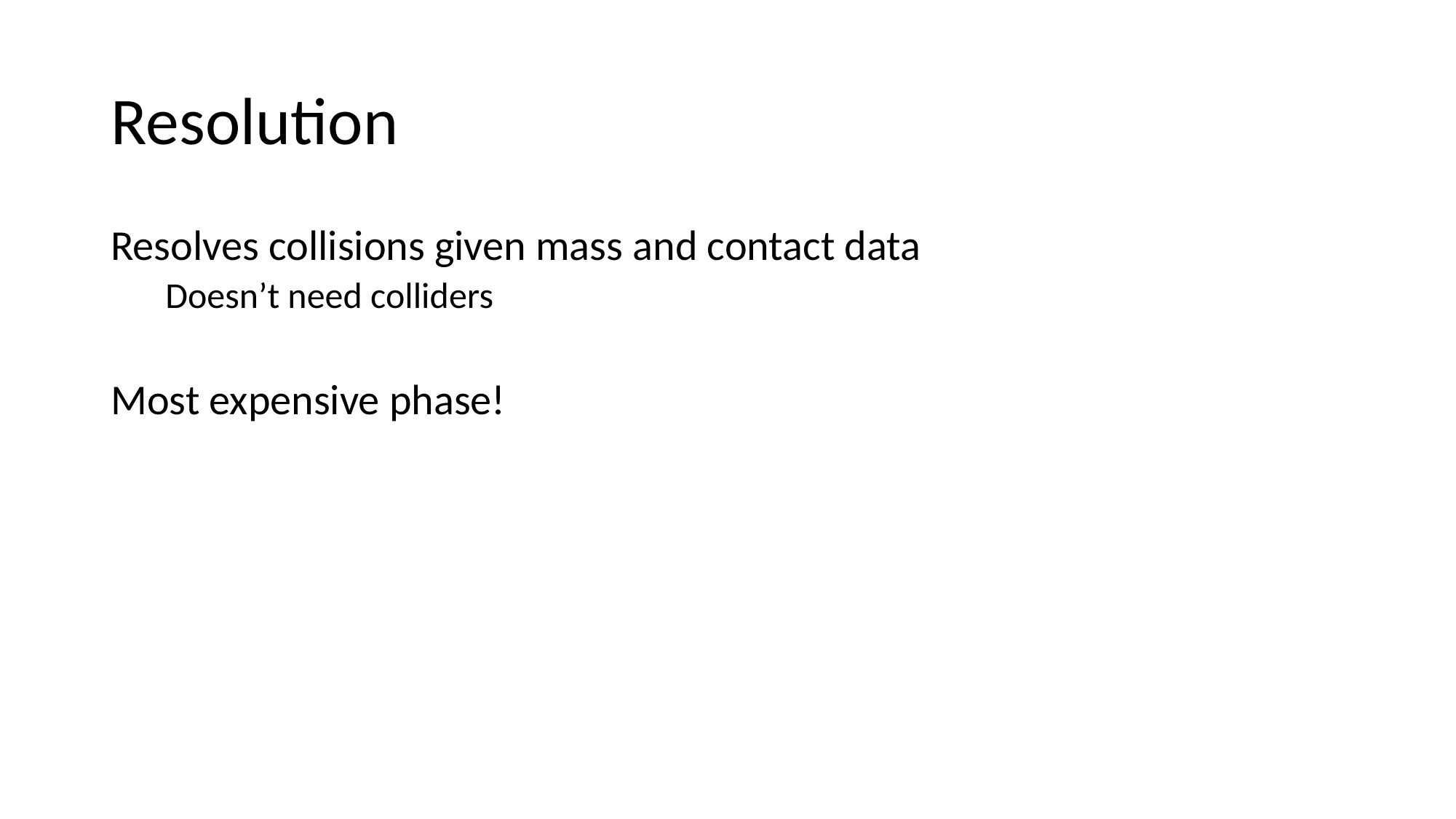

# Resolution
Resolves collisions given mass and contact data
Doesn’t need colliders

Most expensive phase!